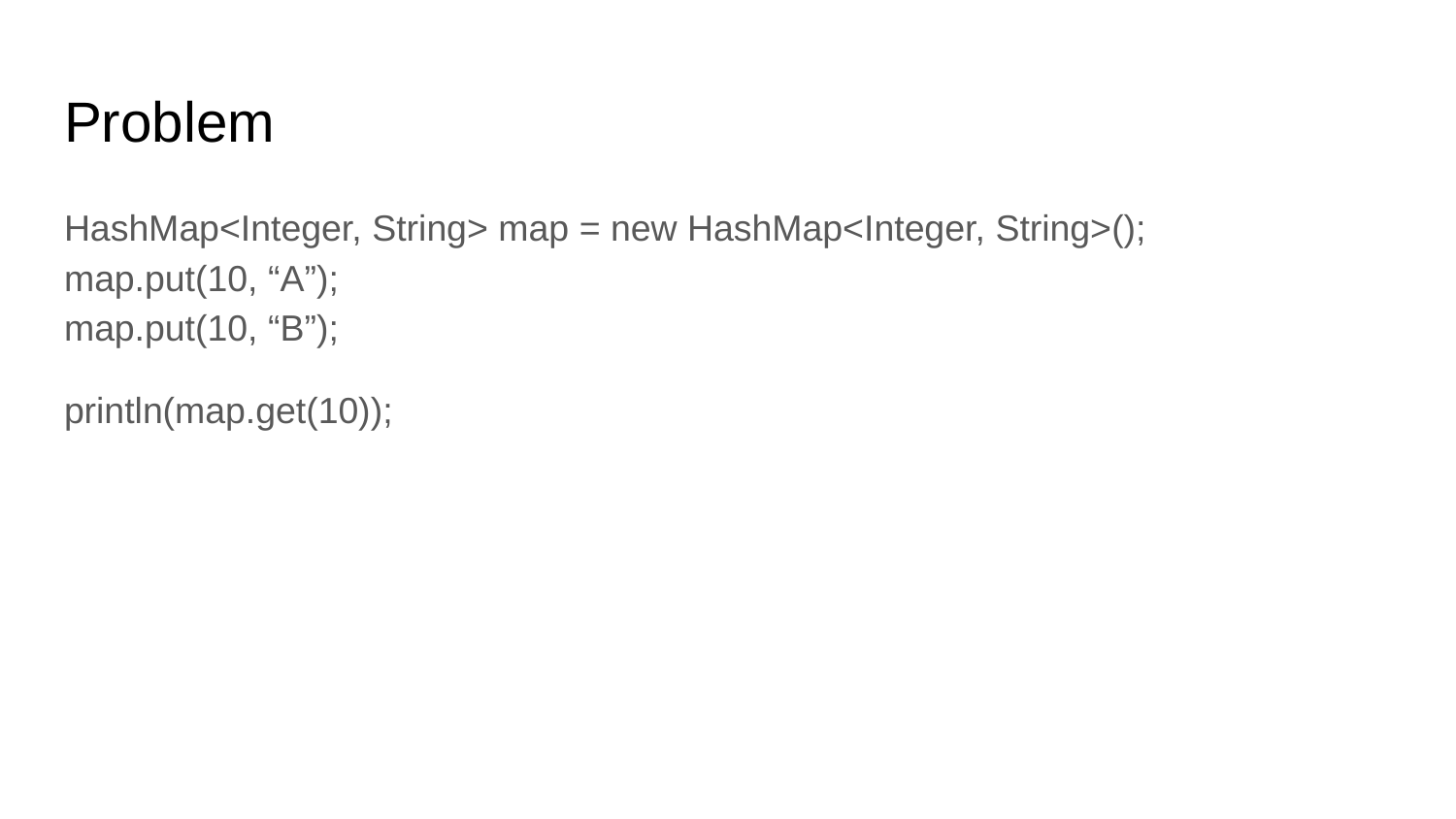

# Problem
HashMap<Integer, String> map = new HashMap<Integer, String>();
map.put(10, “A”);
map.put(10, “B”);
println(map.get(10));